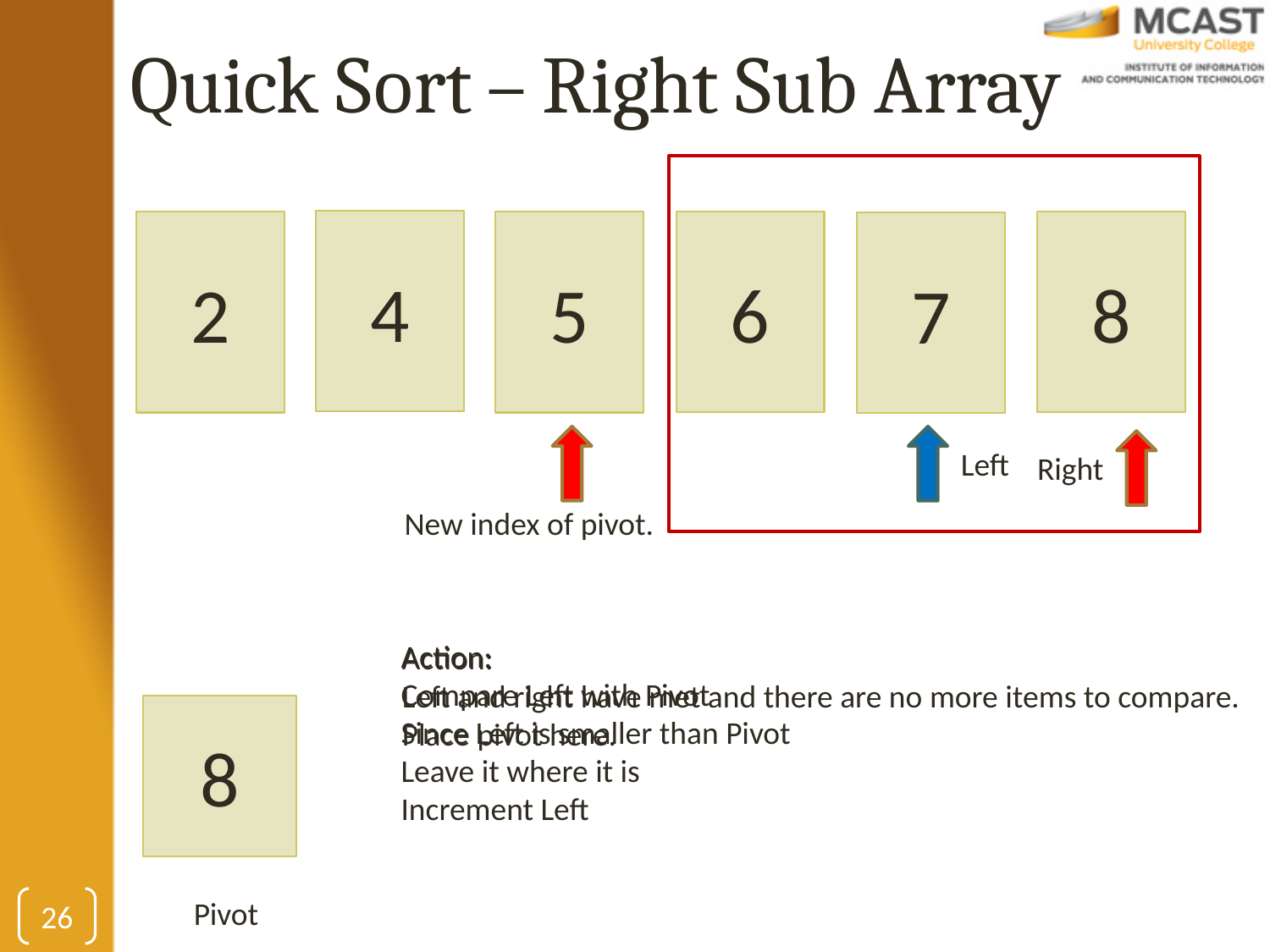

# Quick Sort – Right Sub Array

4
6
8
2
5
7

Left

Right
New index of pivot.
Action:
Compare Left with Pivot
Since Left is smaller than Pivot
Leave it where it is
Increment Left
Action:
Left and right have met and there are no more items to compare.
Place pivot here.
8
Pivot
26